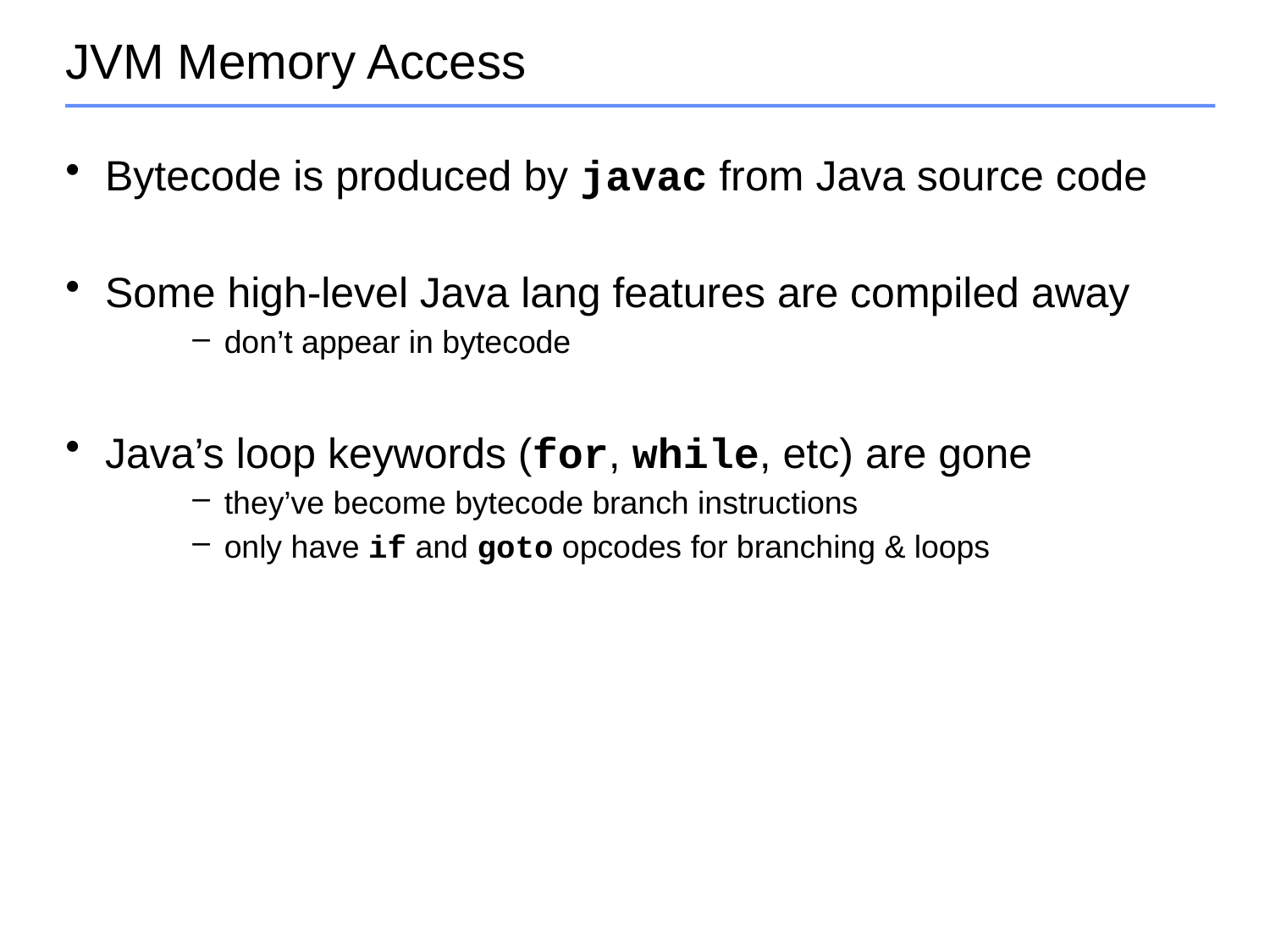

# JVM Memory Access
Bytecode is produced by javac from Java source code

Some high-level Java lang features are compiled away
don’t appear in bytecode

Java’s loop keywords (for, while, etc) are gone
they’ve become bytecode branch instructions
only have if and goto opcodes for branching & loops